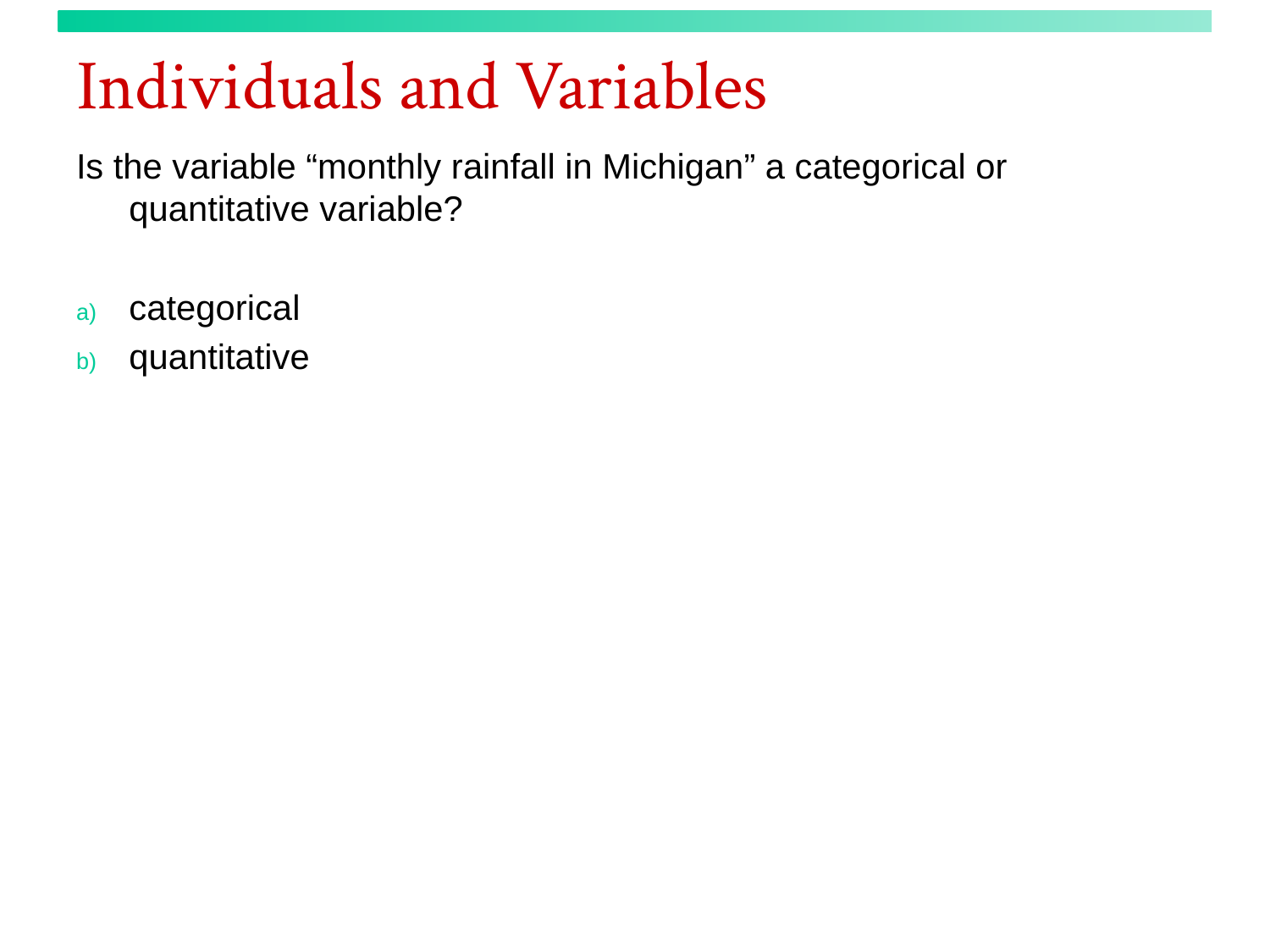

# Individuals and Variables
Is the variable “monthly rainfall in Michigan” a categorical or quantitative variable?

categorical
quantitative